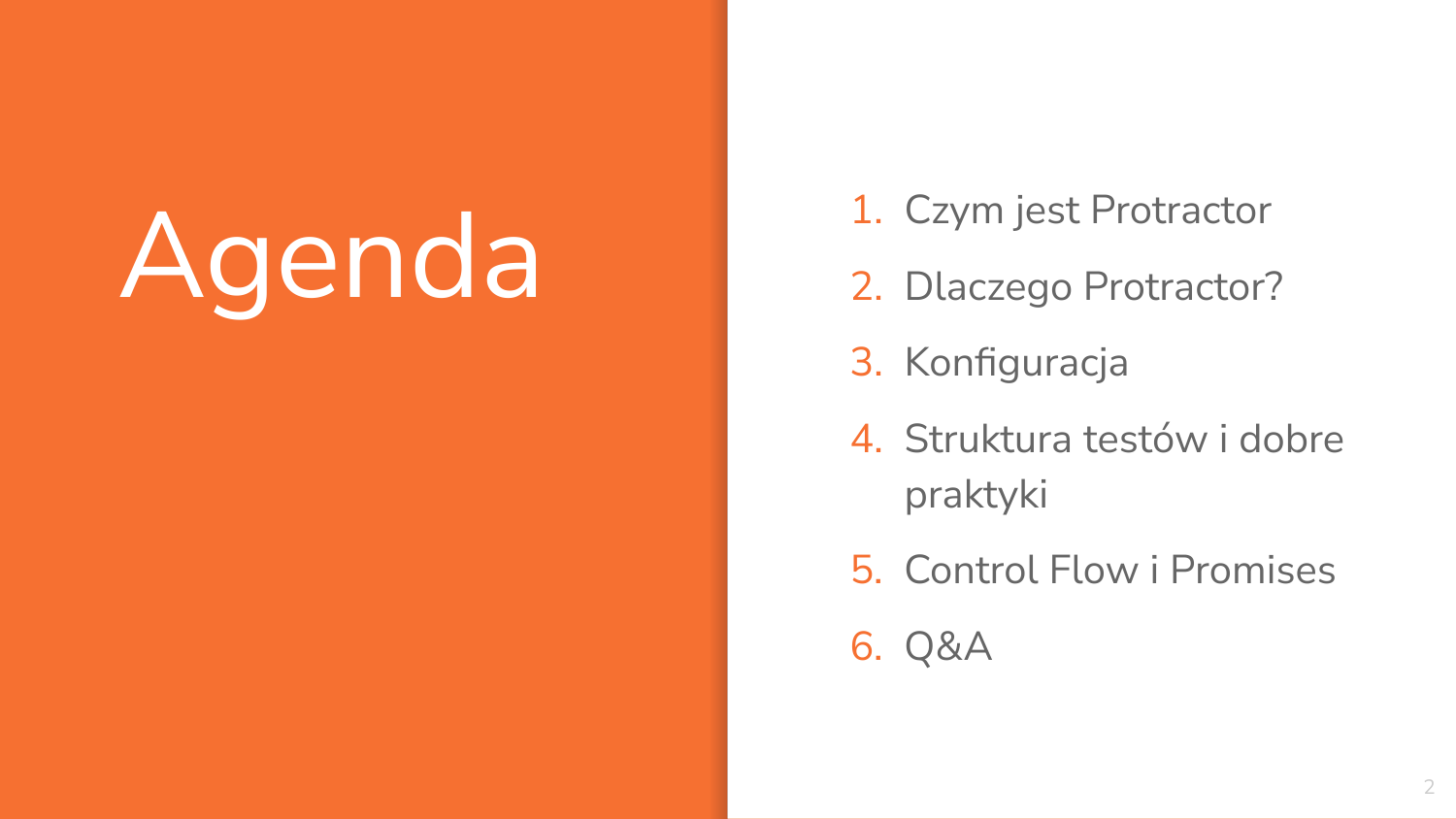

# Agenda
Czym jest Protractor
Dlaczego Protractor?
Konfiguracja
Struktura testów i dobre praktyki
5.  Control Flow i Promises
6.  Q&A
2